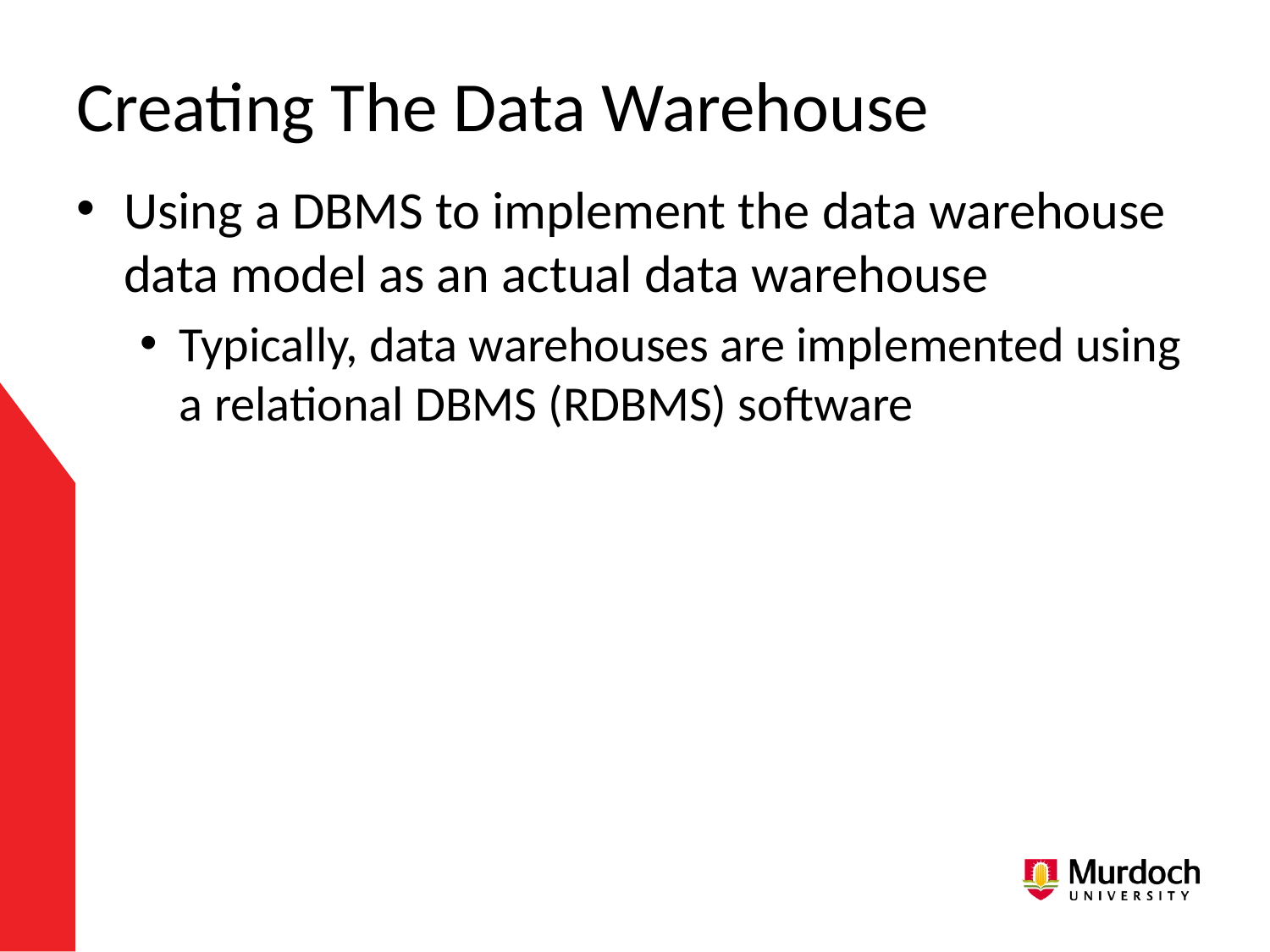

# Creating The Data Warehouse
Using a DBMS to implement the data warehouse data model as an actual data warehouse
Typically, data warehouses are implemented using a relational DBMS (RDBMS) software